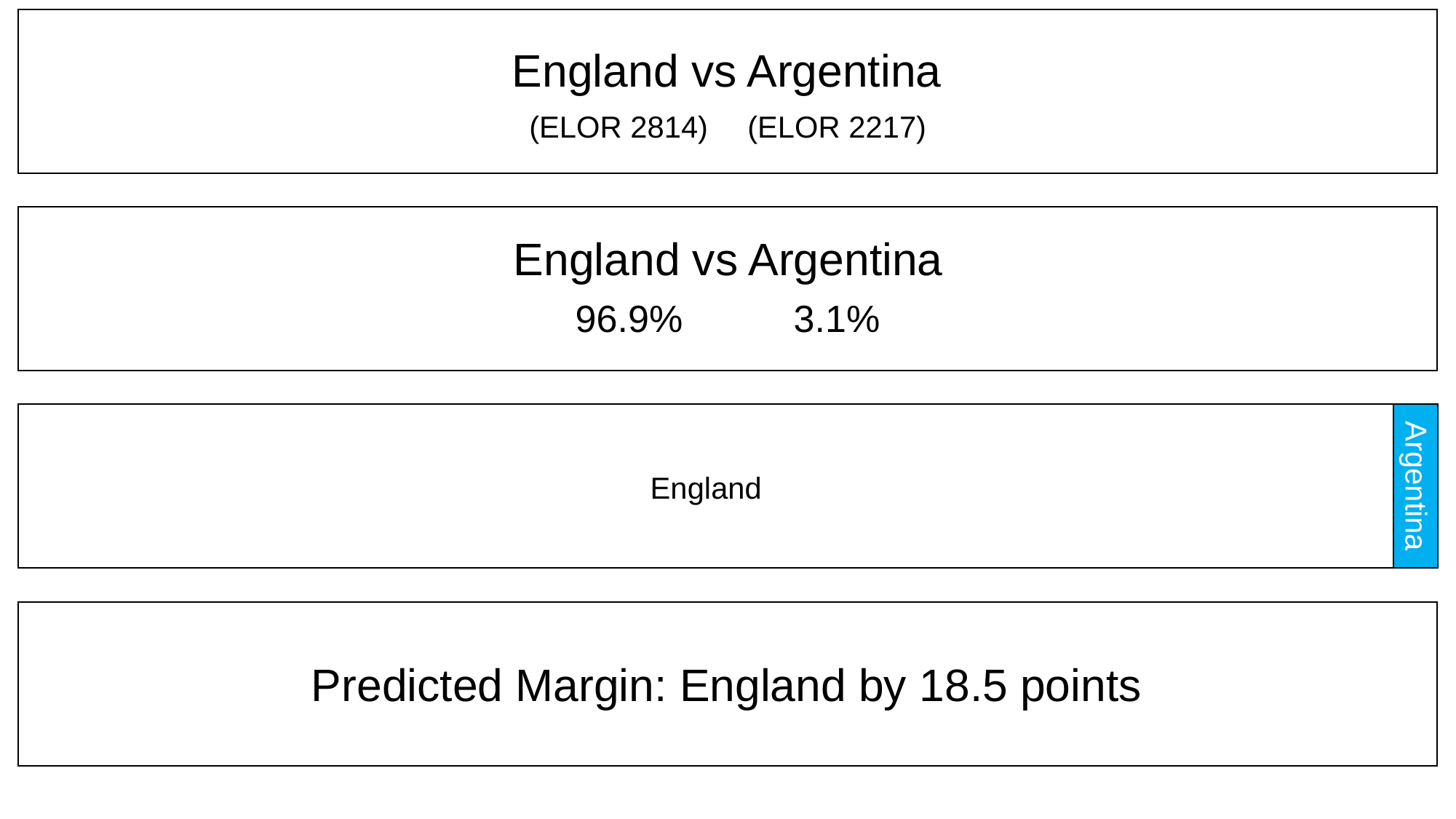

England vs Argentina
(ELOR 2814)	(ELOR 2217)

England vs Argentina
96.9%		3.1%

Argentina
England

Predicted Margin: England by 18.5 points